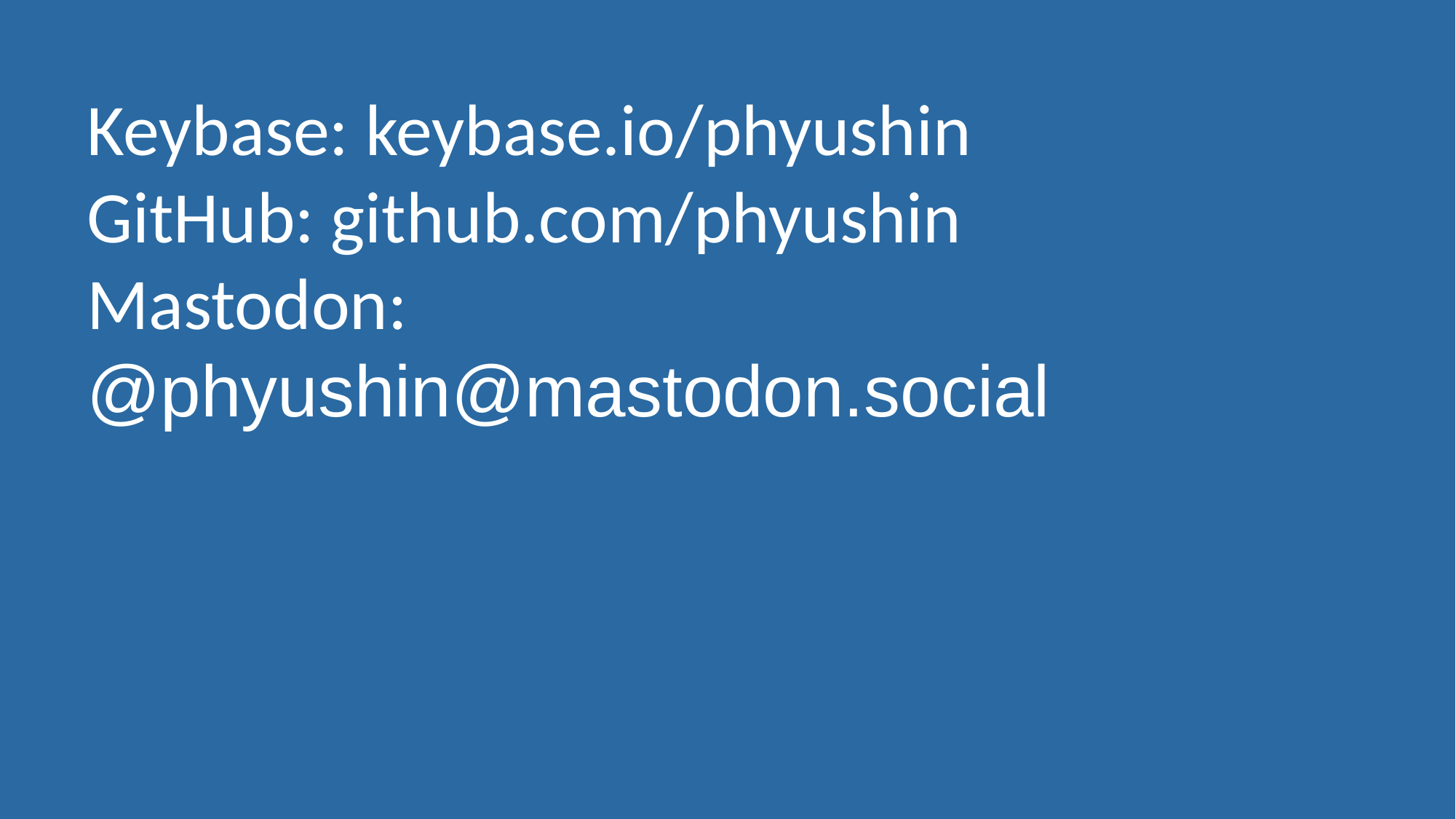

#
Keybase: keybase.io/phyushin
GitHub: github.com/phyushin
Mastodon: @phyushin@mastodon.social